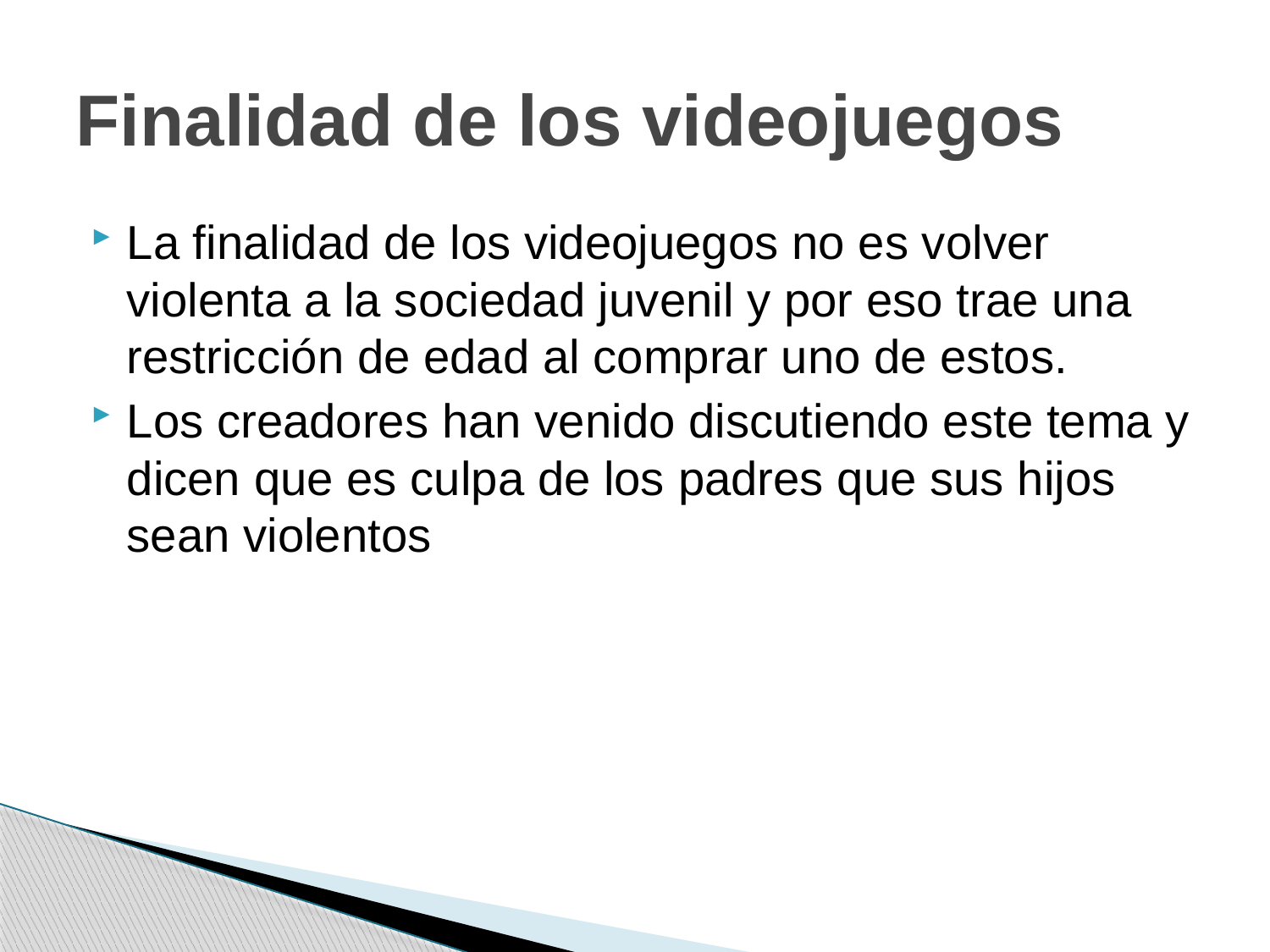

# Finalidad de los videojuegos
La finalidad de los videojuegos no es volver violenta a la sociedad juvenil y por eso trae una restricción de edad al comprar uno de estos.
Los creadores han venido discutiendo este tema y dicen que es culpa de los padres que sus hijos sean violentos